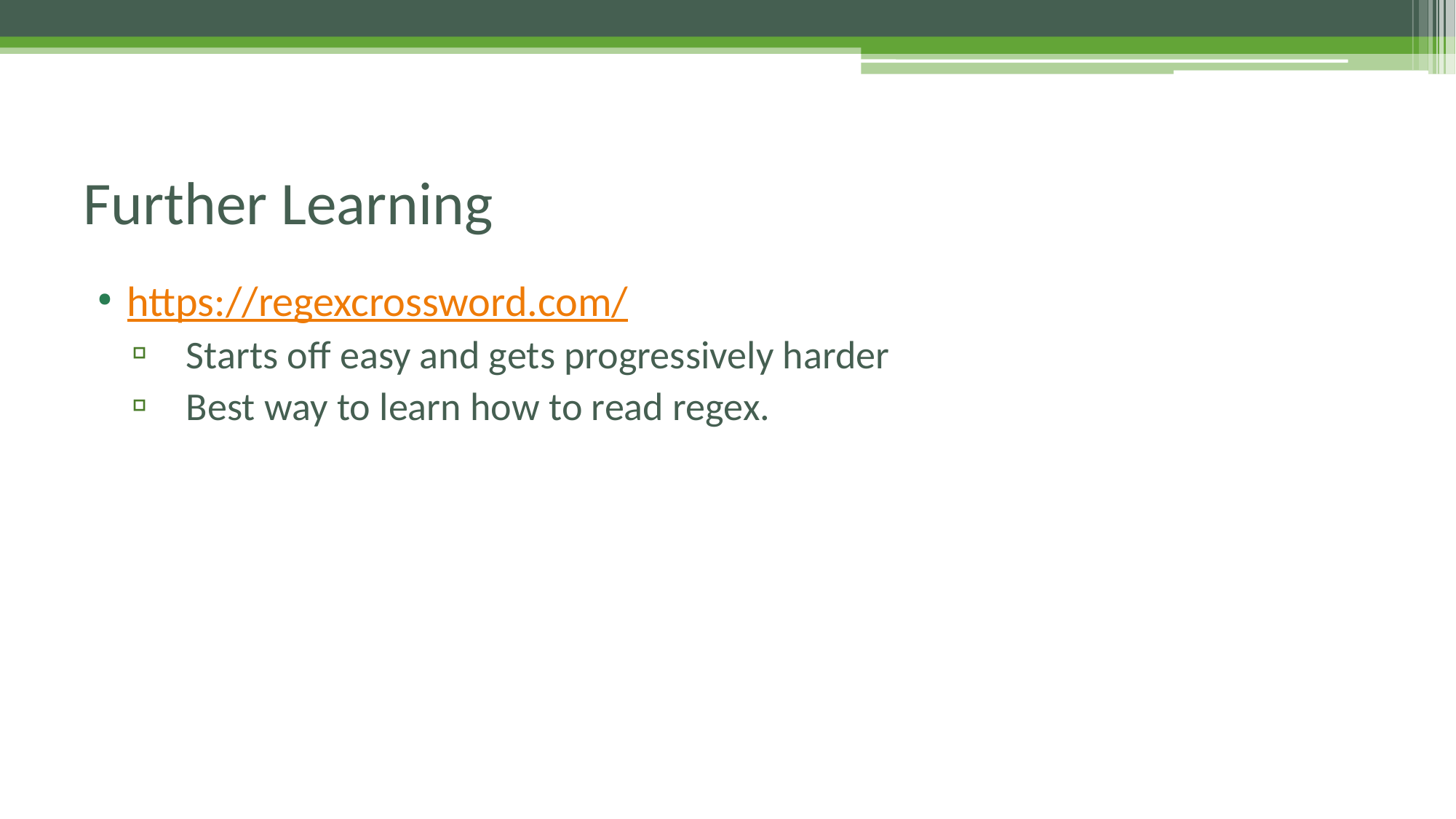

# Further Learning
https://regexcrossword.com/
Starts off easy and gets progressively harder
Best way to learn how to read regex.